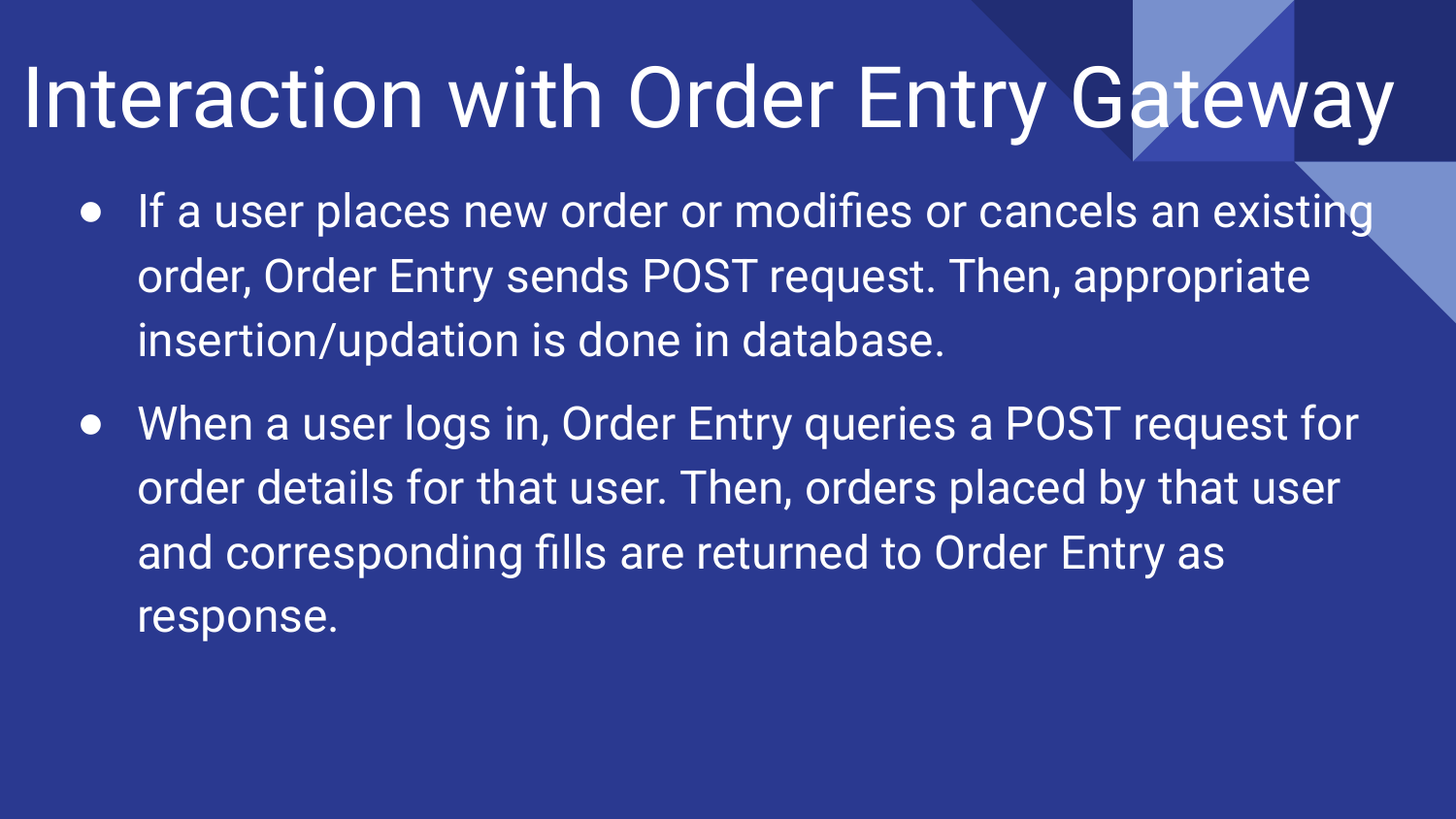

# Interaction with Order Entry Gateway
If a user places new order or modifies or cancels an existing order, Order Entry sends POST request. Then, appropriate insertion/updation is done in database.
When a user logs in, Order Entry queries a POST request for order details for that user. Then, orders placed by that user and corresponding fills are returned to Order Entry as response.